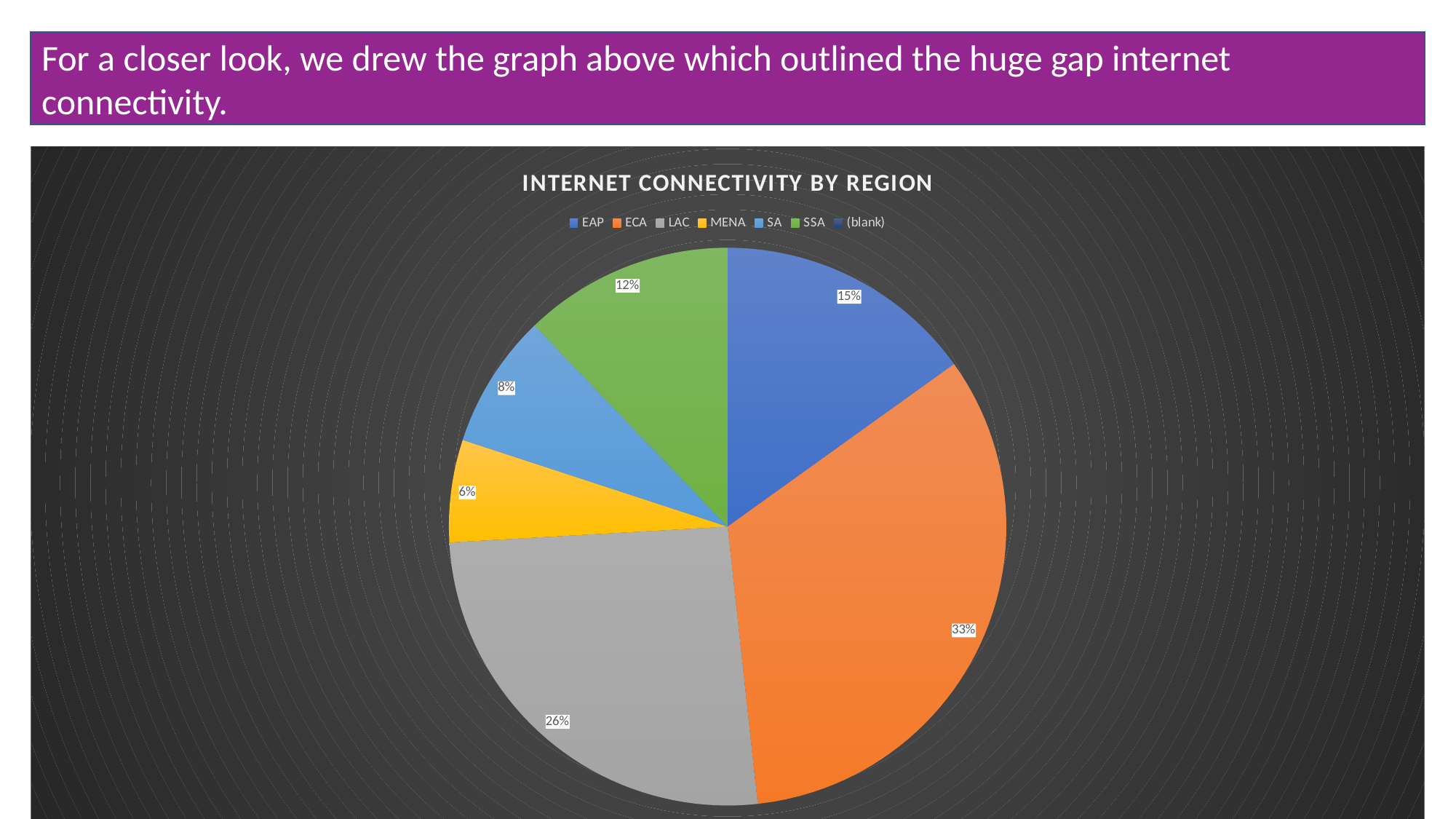

For a closer look, we drew the graph above which outlined the huge gap internet connectivity.

[unsupported chart]